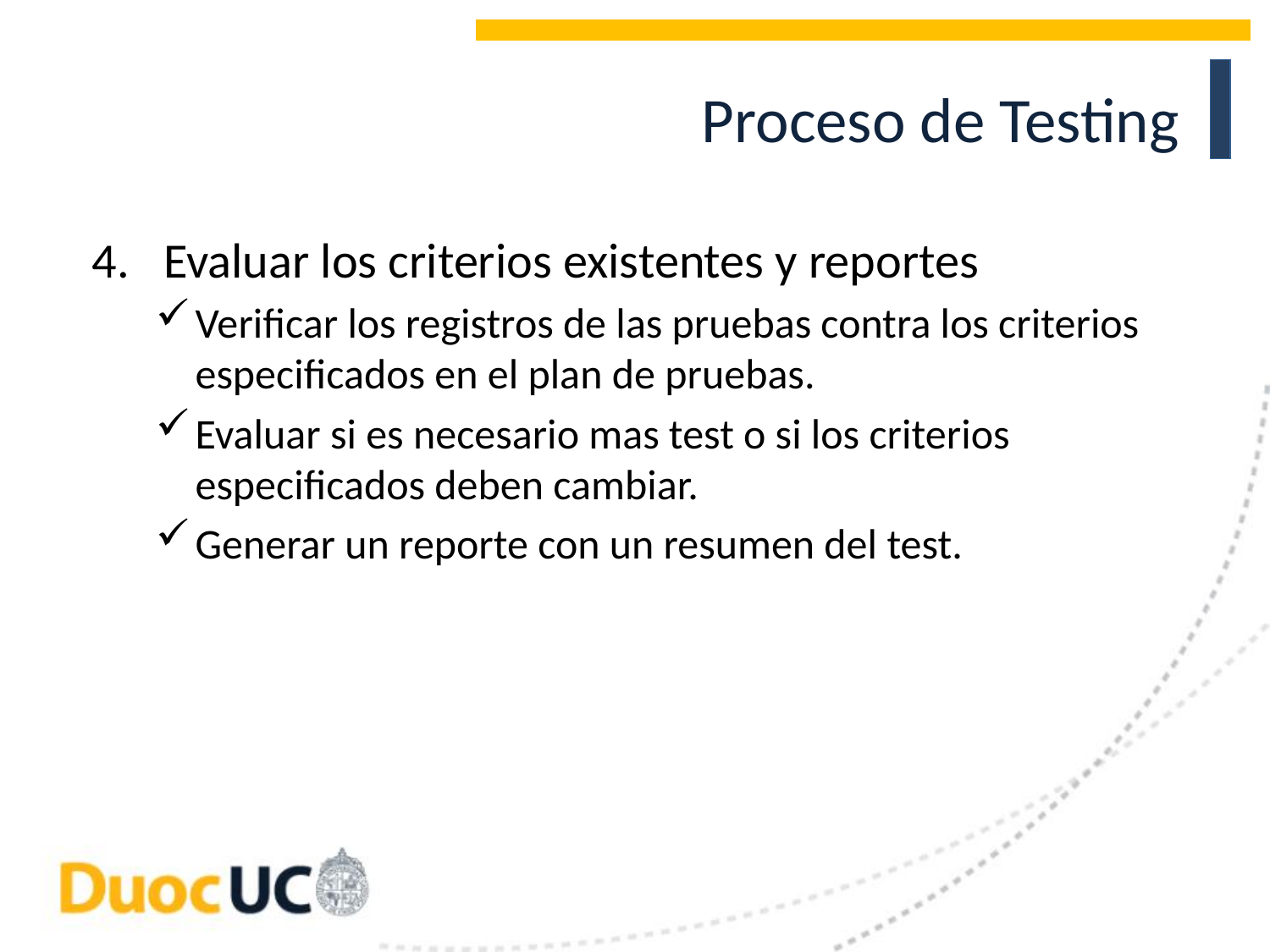

# Proceso de Testing
Evaluar los criterios existentes y reportes
Verificar los registros de las pruebas contra los criterios especificados en el plan de pruebas.
Evaluar si es necesario mas test o si los criterios especificados deben cambiar.
Generar un reporte con un resumen del test.